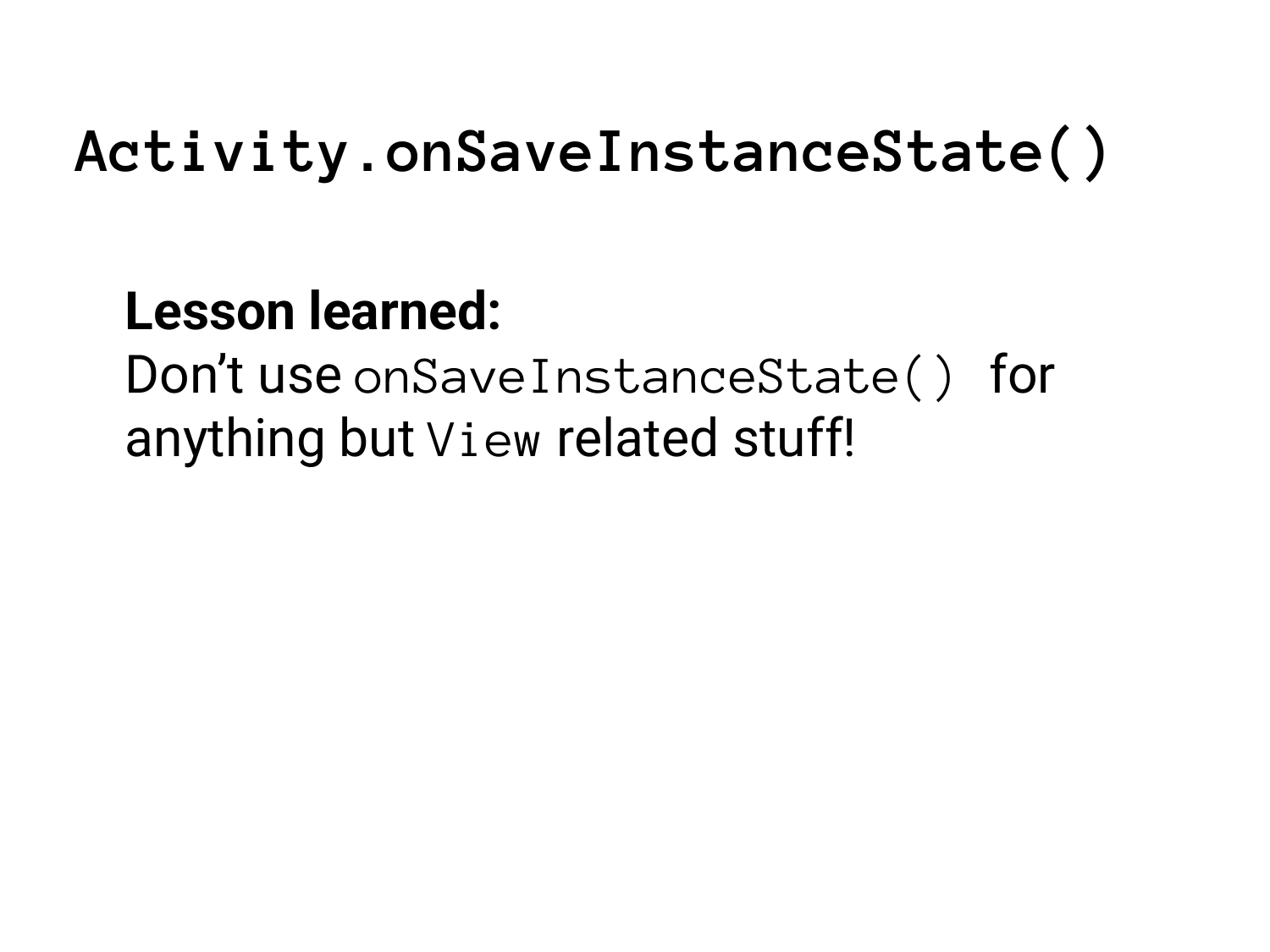

# Activity.onSaveInstanceState()
Lesson learned:
Don’t use onSaveInstanceState() for anything but View related stuff!